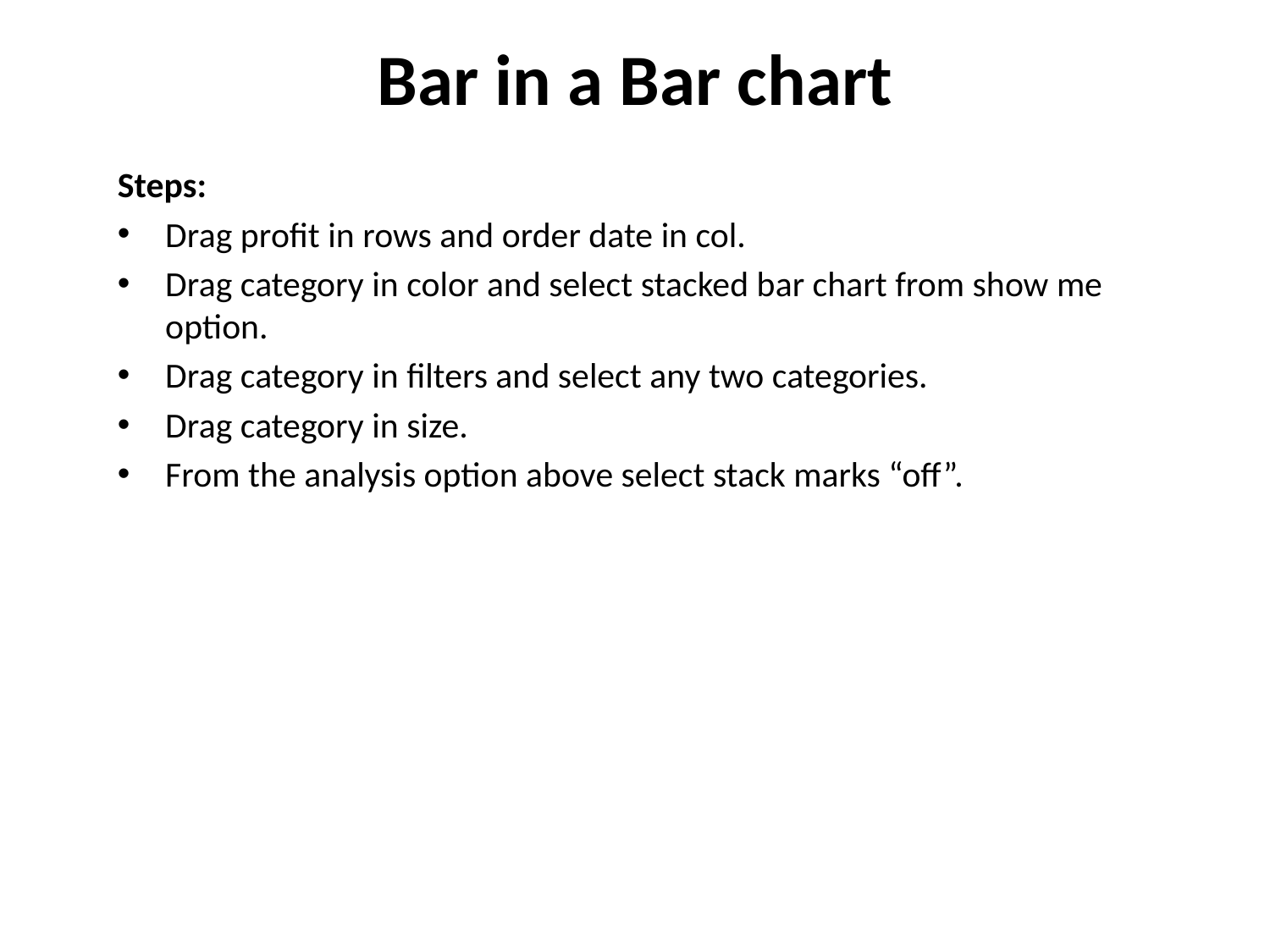

# Bar in a Bar chart
Steps:
Drag profit in rows and order date in col.
Drag category in color and select stacked bar chart from show me option.
Drag category in filters and select any two categories.
Drag category in size.
From the analysis option above select stack marks “off”.